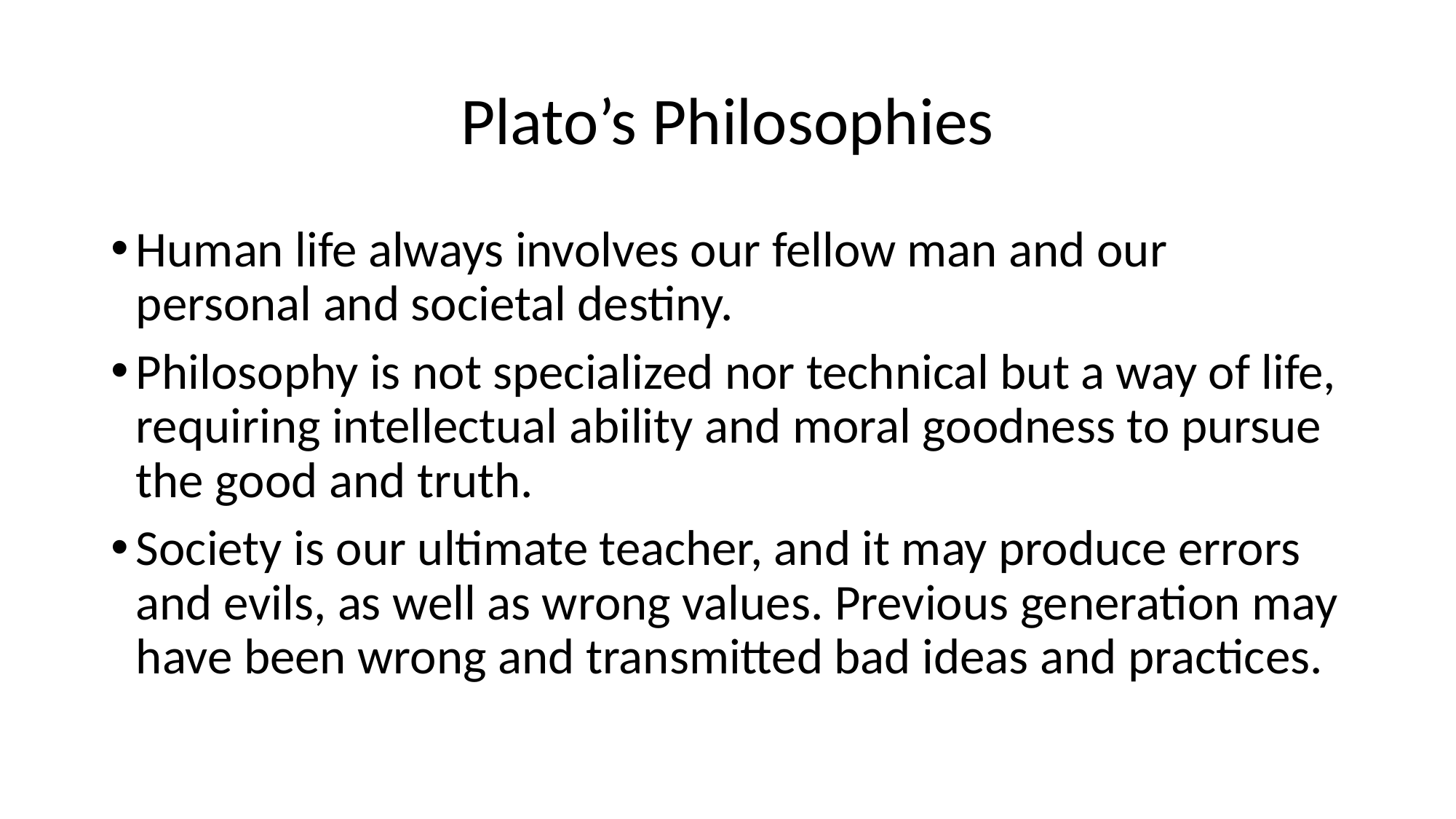

# Plato’s Philosophies
Human life always involves our fellow man and our personal and societal destiny.
Philosophy is not specialized nor technical but a way of life, requiring intellectual ability and moral goodness to pursue the good and truth.
Society is our ultimate teacher, and it may produce errors and evils, as well as wrong values. Previous generation may have been wrong and transmitted bad ideas and practices.